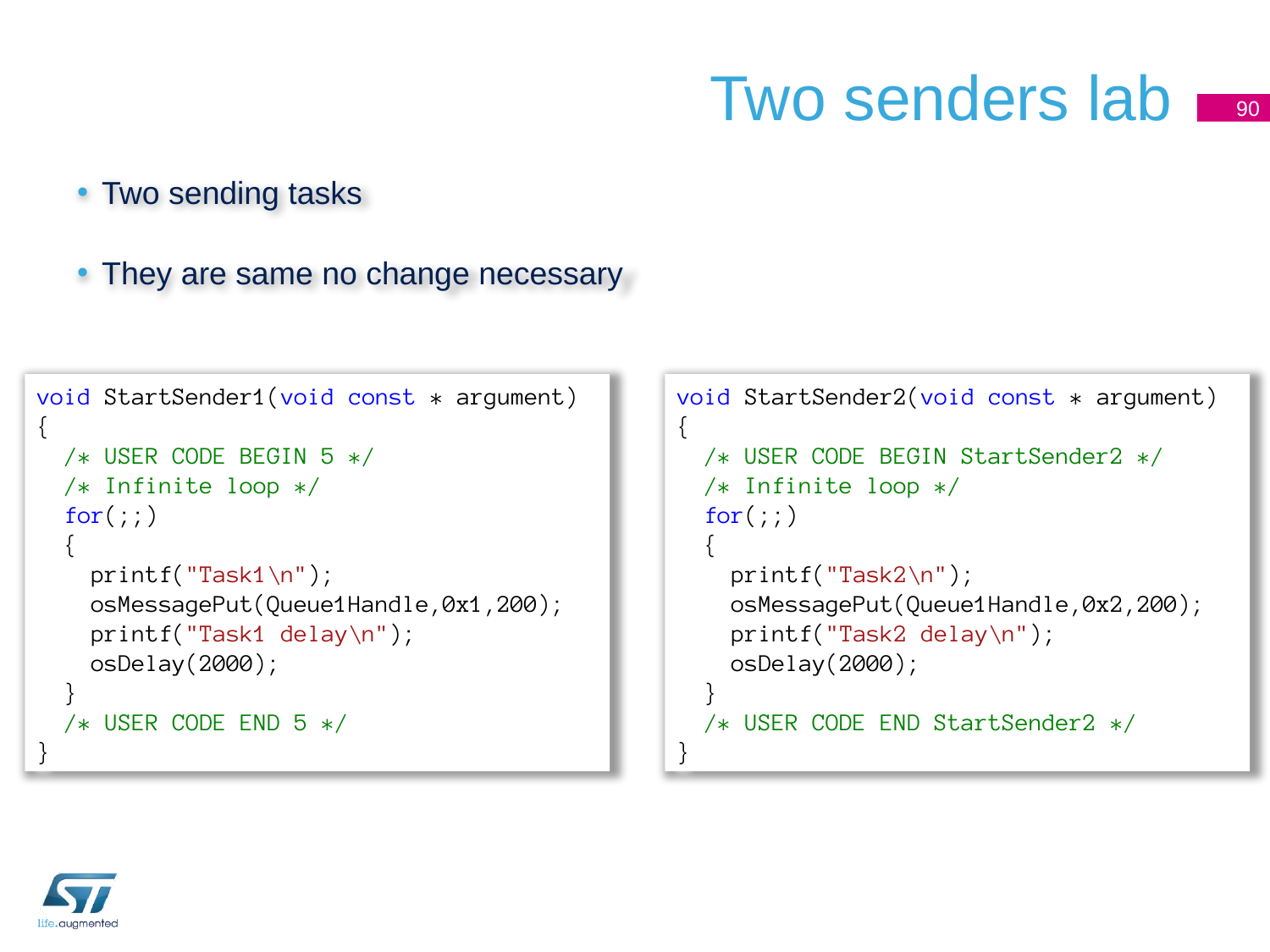

# Two senders lab
90
Two sending tasks
They are same no change necessary
void StartSender1(void const * argument)
{
  /* USER CODE BEGIN 5 */
  /* Infinite loop */
  for(;;)
  {
    printf("Task1\n");
    osMessagePut(Queue1Handle,0x1,200);
    printf("Task1 delay\n");
    osDelay(2000);
  }
  /* USER CODE END 5 */
}
void StartSender2(void const * argument)
{
  /* USER CODE BEGIN StartSender2 */
  /* Infinite loop */
  for(;;)
  {
    printf("Task2\n");
    osMessagePut(Queue1Handle,0x2,200);
    printf("Task2 delay\n");
    osDelay(2000);
  }
  /* USER CODE END StartSender2 */
}